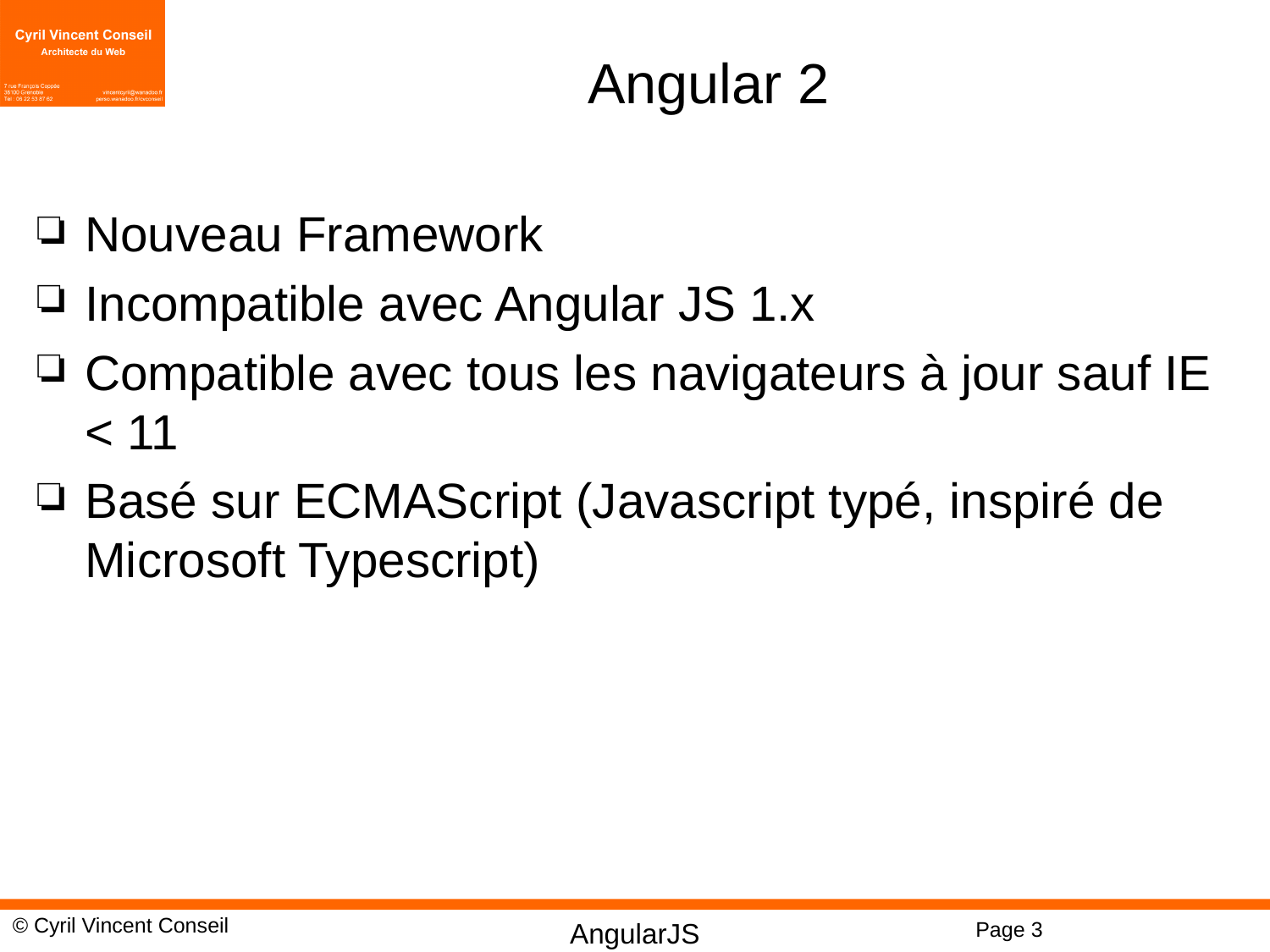

# Angular 2
Nouveau Framework
Incompatible avec Angular JS 1.x
Compatible avec tous les navigateurs à jour sauf IE < 11
Basé sur ECMAScript (Javascript typé, inspiré de Microsoft Typescript)